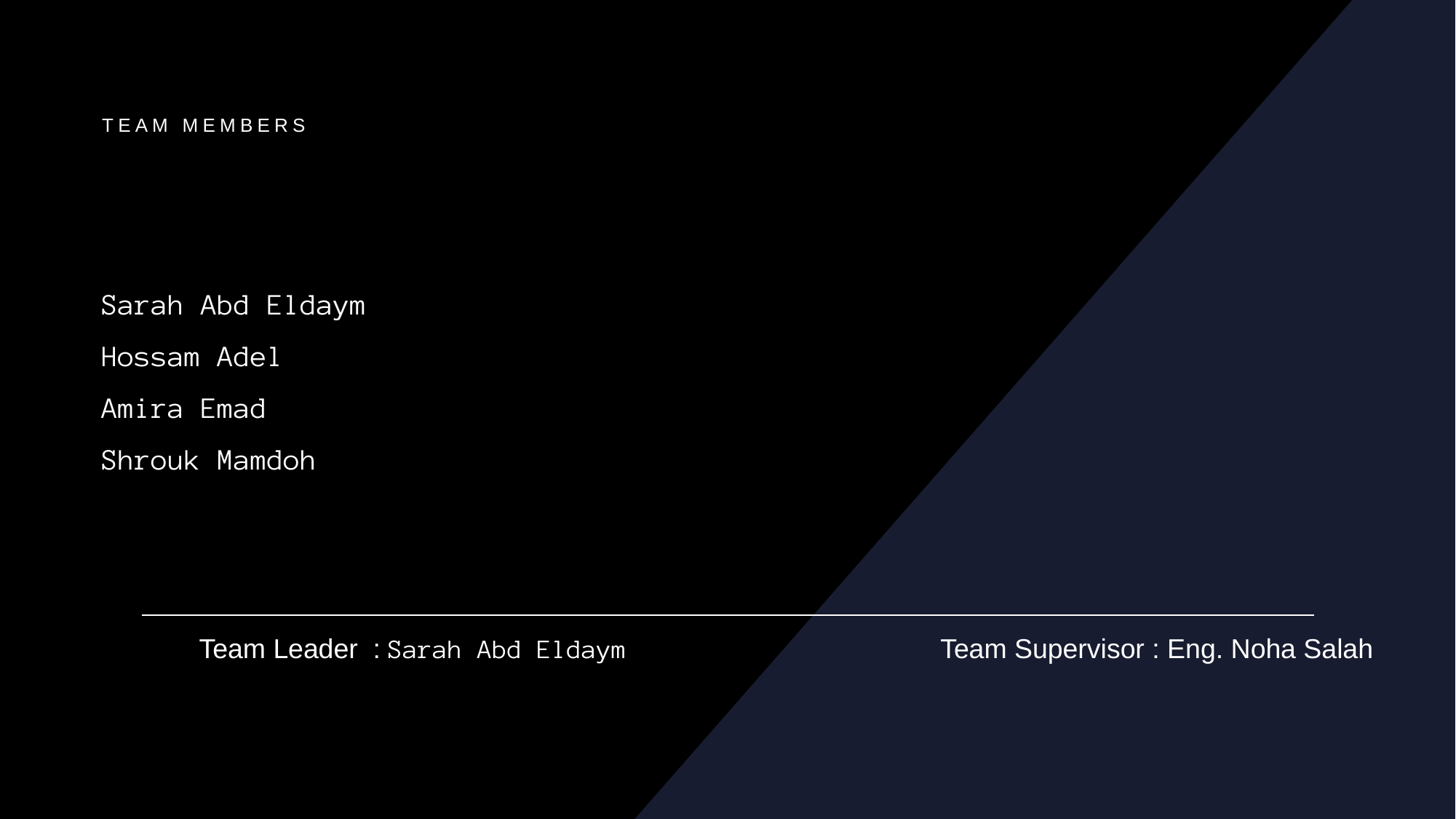

# Team members
Sarah Abd Eldaym
Hossam Adel
Amira Emad
Shrouk Mamdoh
Team Leader  : Sarah Abd Eldaym                     Team Supervisor : Eng. Noha Salah